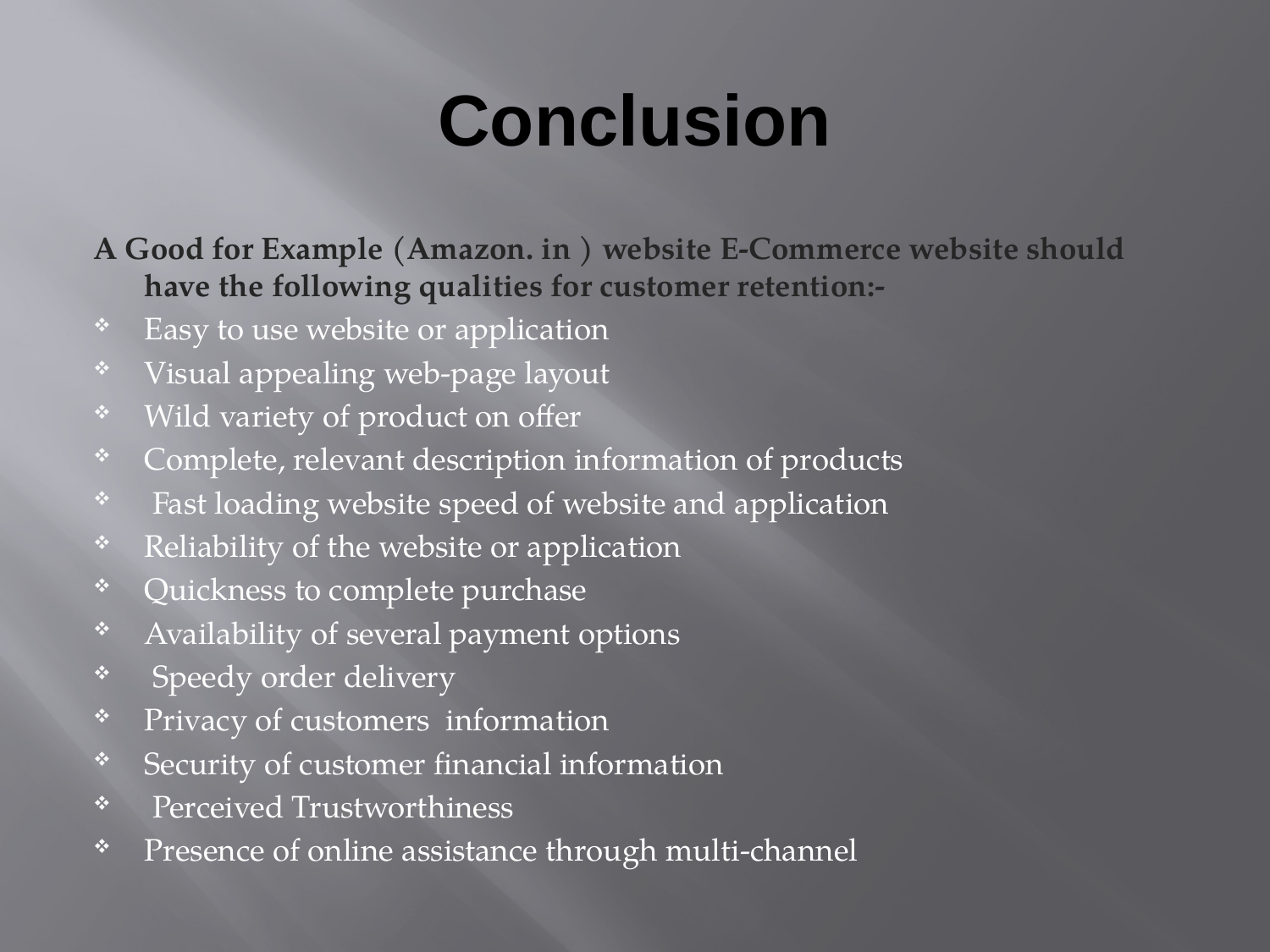

# Conclusion
A Good for Example (Amazon. in ) website E-Commerce website should have the following qualities for customer retention:-
Easy to use website or application
Visual appealing web-page layout
Wild variety of product on offer
Complete, relevant description information of products
 Fast loading website speed of website and application
Reliability of the website or application
Quickness to complete purchase
Availability of several payment options
 Speedy order delivery
Privacy of customers  information
Security of customer financial information
 Perceived Trustworthiness
Presence of online assistance through multi-channel